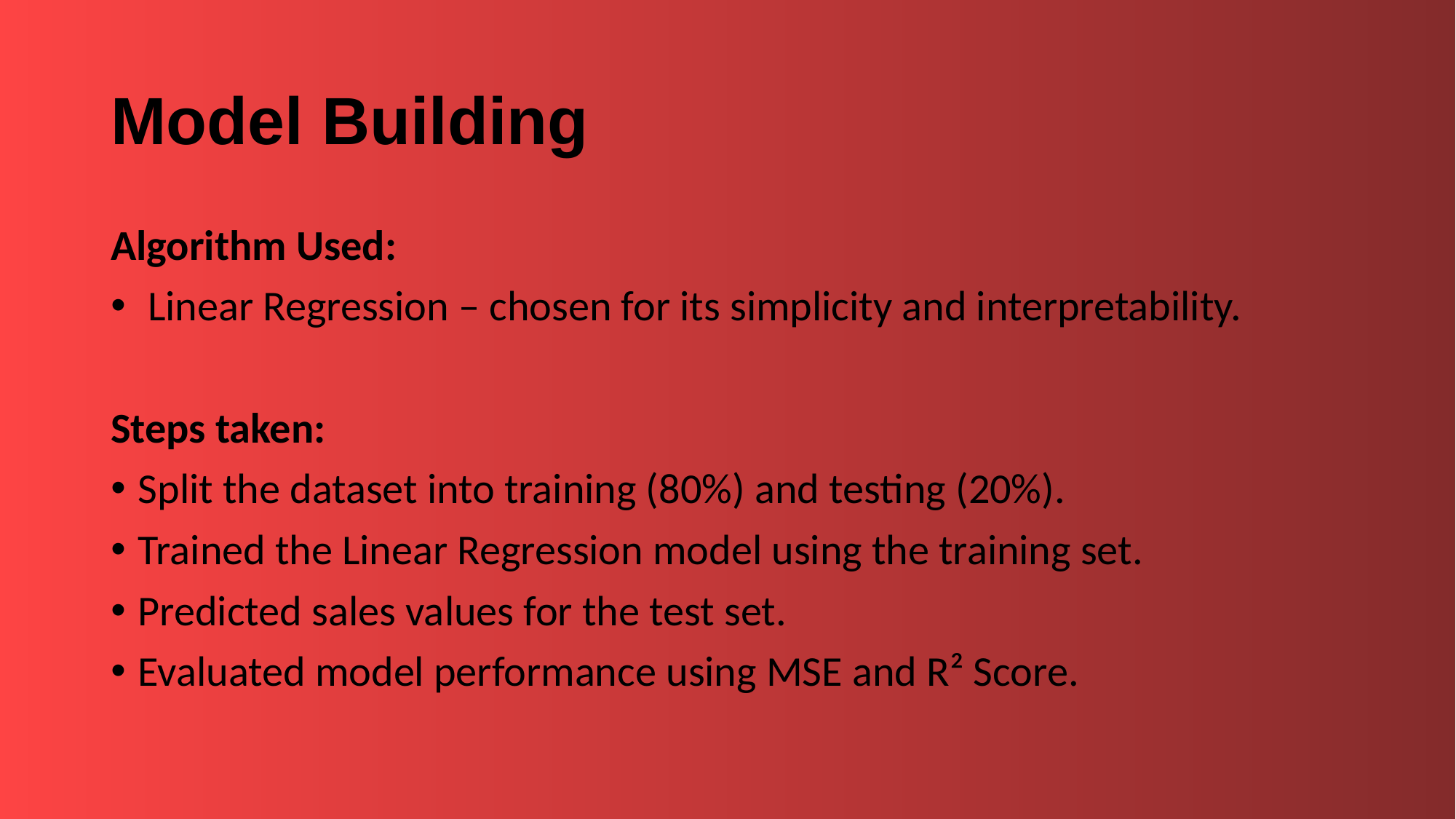

# Model Building
Algorithm Used:
 Linear Regression – chosen for its simplicity and interpretability.

Steps taken:
Split the dataset into training (80%) and testing (20%).
Trained the Linear Regression model using the training set.
Predicted sales values for the test set.
Evaluated model performance using MSE and R² Score.